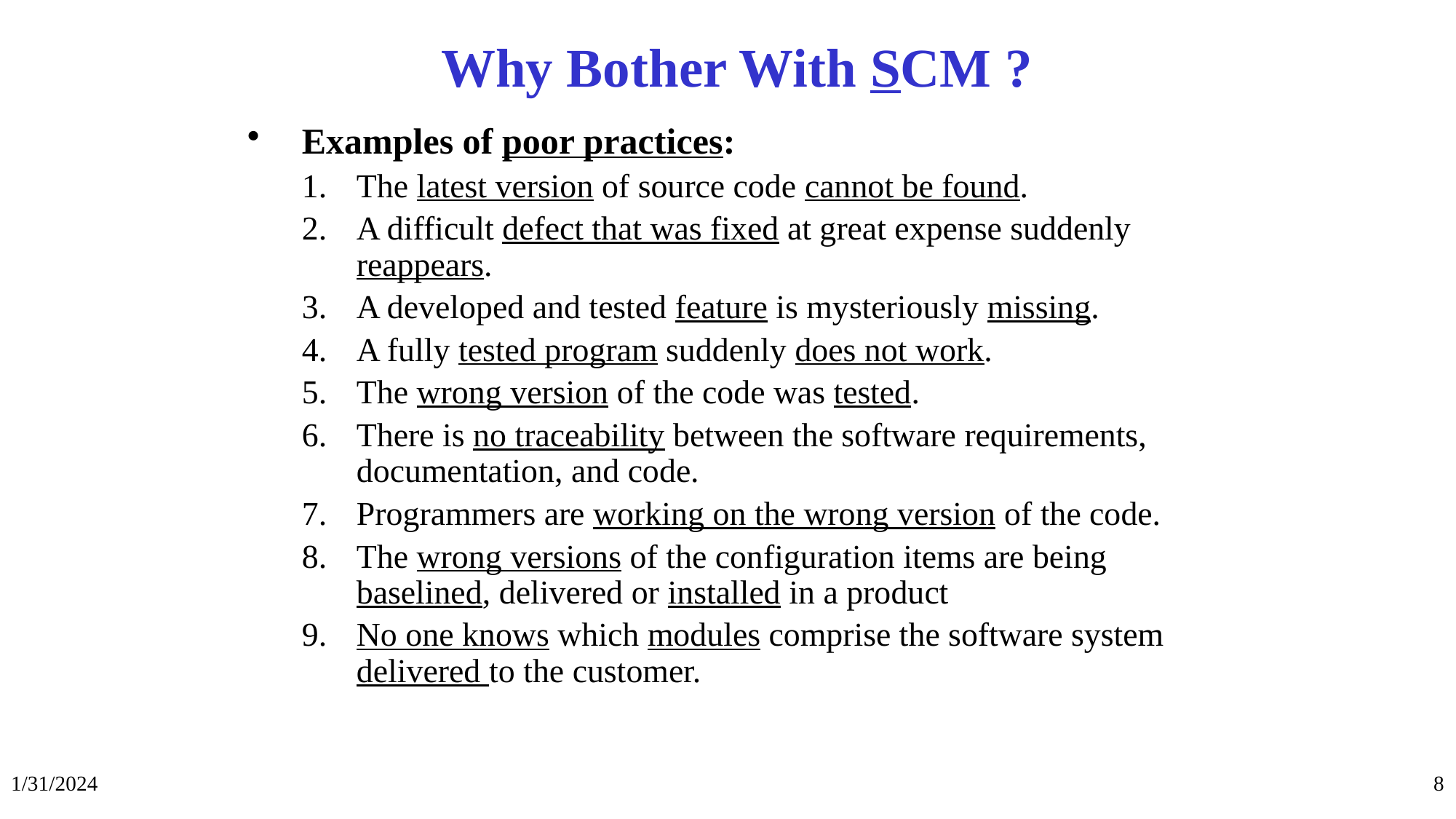

# Why Bother With SCM ?
Examples of poor practices:
The latest version of source code cannot be found.
A difficult defect that was fixed at great expense suddenly reappears.
A developed and tested feature is mysteriously missing.
A fully tested program suddenly does not work.
The wrong version of the code was tested.
There is no traceability between the software requirements, documentation, and code.
Programmers are working on the wrong version of the code.
The wrong versions of the configuration items are being baselined, delivered or installed in a product
No one knows which modules comprise the software system delivered to the customer.

1/31/2024
8